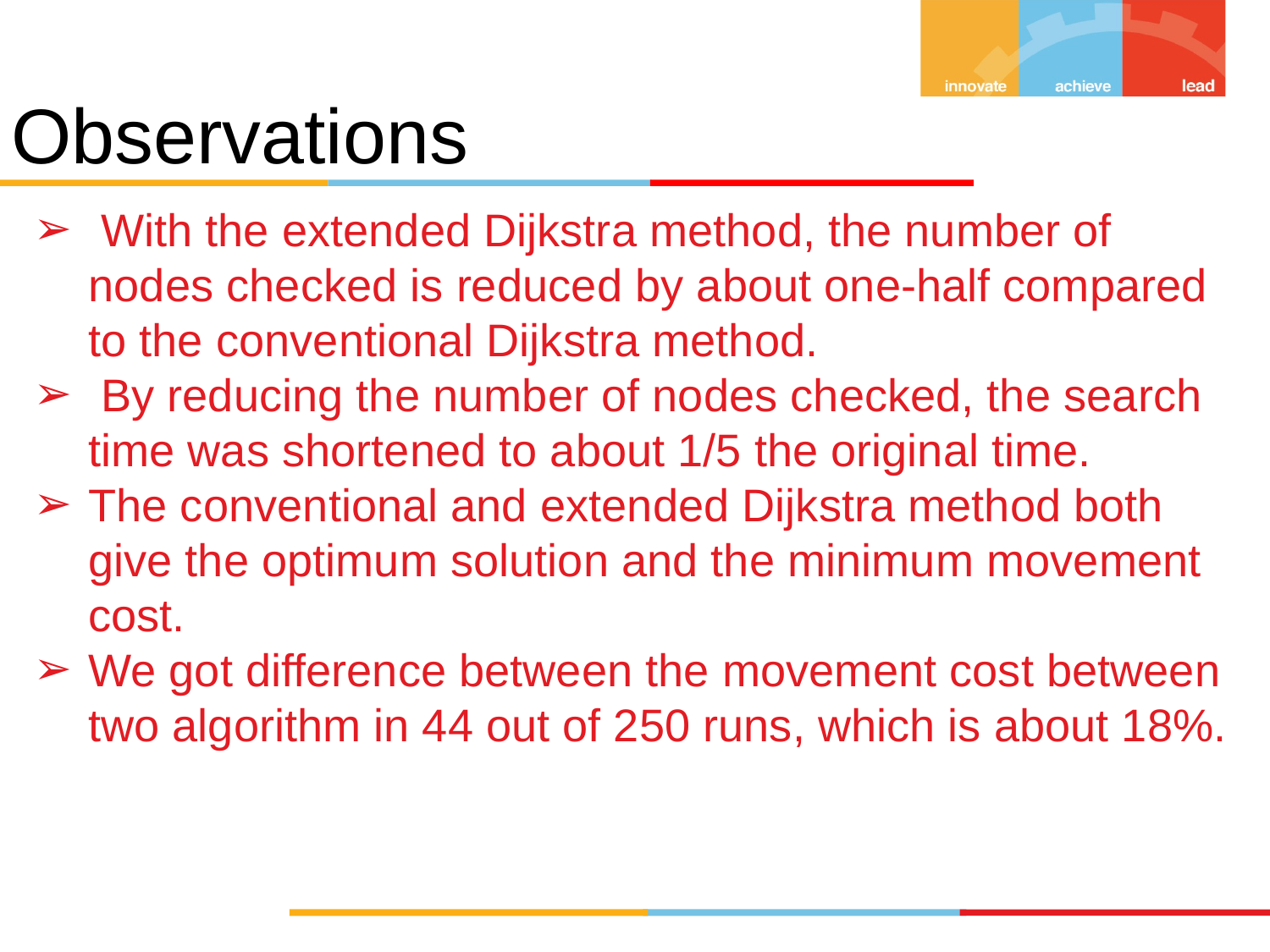

# Observations
 With the extended Dijkstra method, the number of nodes checked is reduced by about one-half compared to the conventional Dijkstra method.
 By reducing the number of nodes checked, the search time was shortened to about 1/5 the original time.
The conventional and extended Dijkstra method both give the optimum solution and the minimum movement cost.
We got difference between the movement cost between two algorithm in 44 out of 250 runs, which is about 18%.